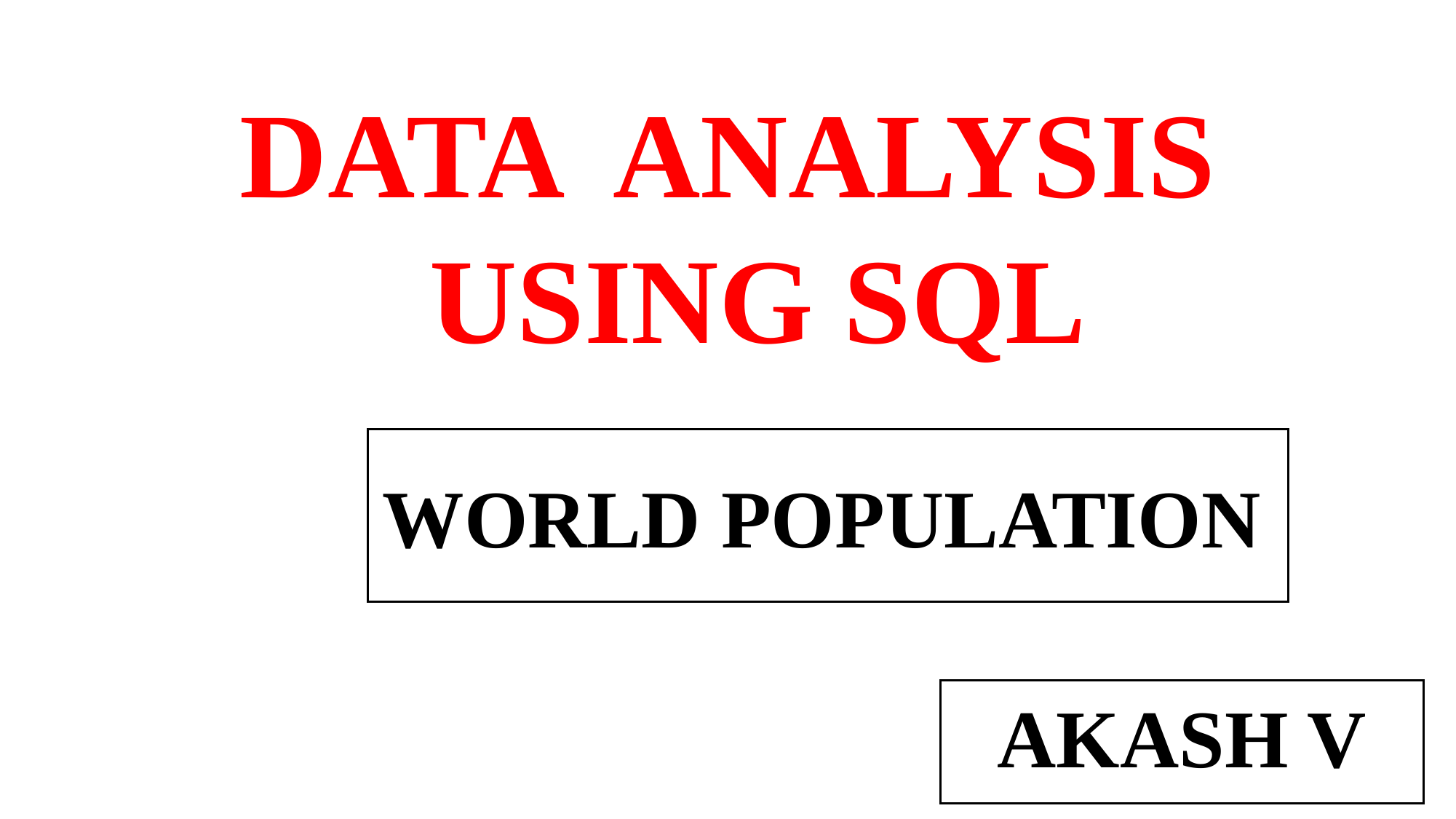

DATA  ANALYSIS   USING SQL

WORLD POPULATION

  AKASH V